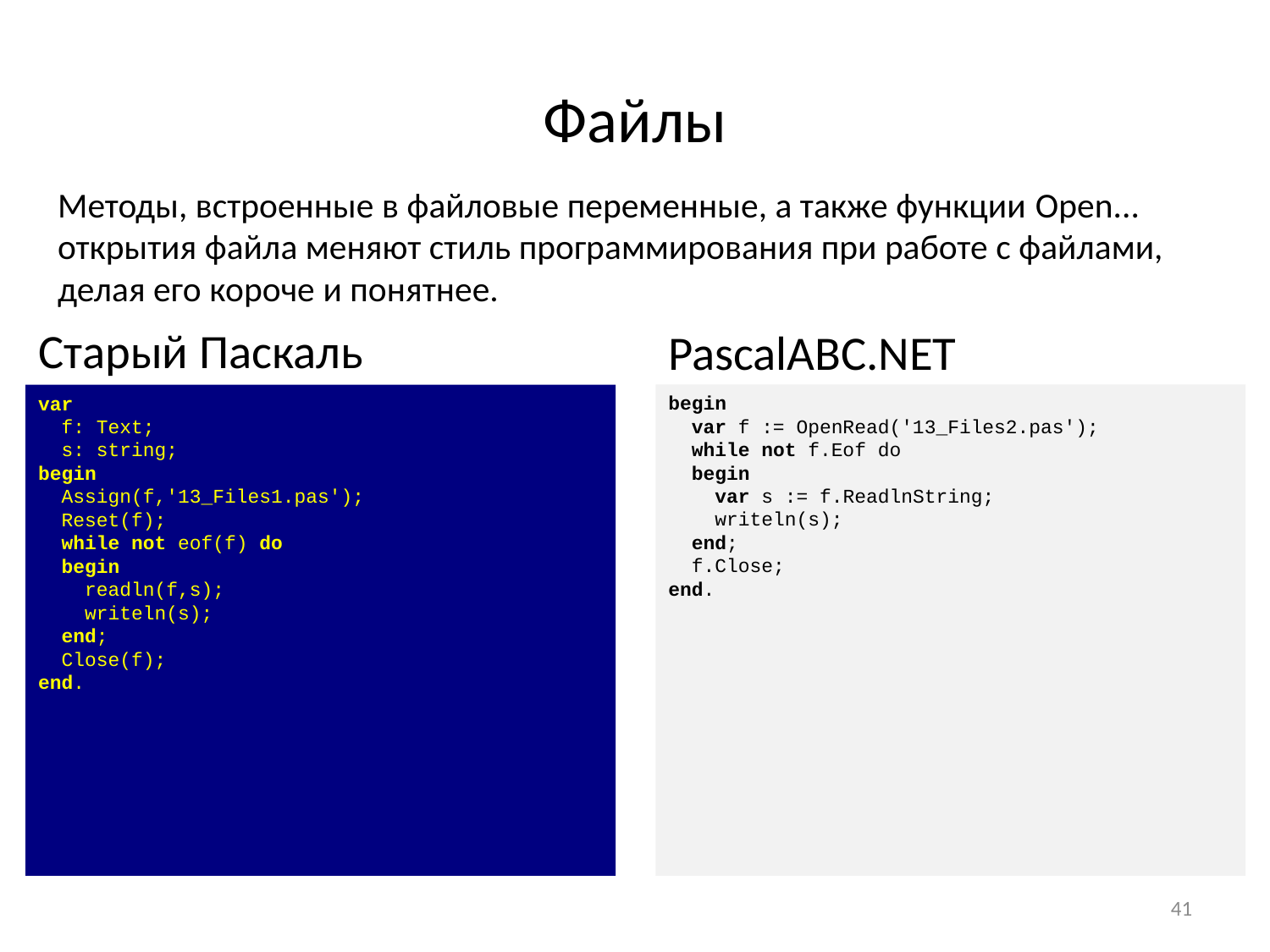

# Файлы
Методы, встроенные в файловые переменные, а также функции Open... открытия файла меняют стиль программирования при работе с файлами, делая его короче и понятнее.
Старый Паскаль
var
  f: Text;
  s: string;
begin
  Assign(f,'13_Files1.pas');
  Reset(f);
  while not eof(f) do
  begin
    readln(f,s);
    writeln(s);
  end;
  Close(f);
end.
PascalABC.NET
begin
  var f := OpenRead('13_Files2.pas');
  while not f.Eof do
  begin
    var s := f.ReadlnString;
    writeln(s);
  end;
  f.Close;
end.
41